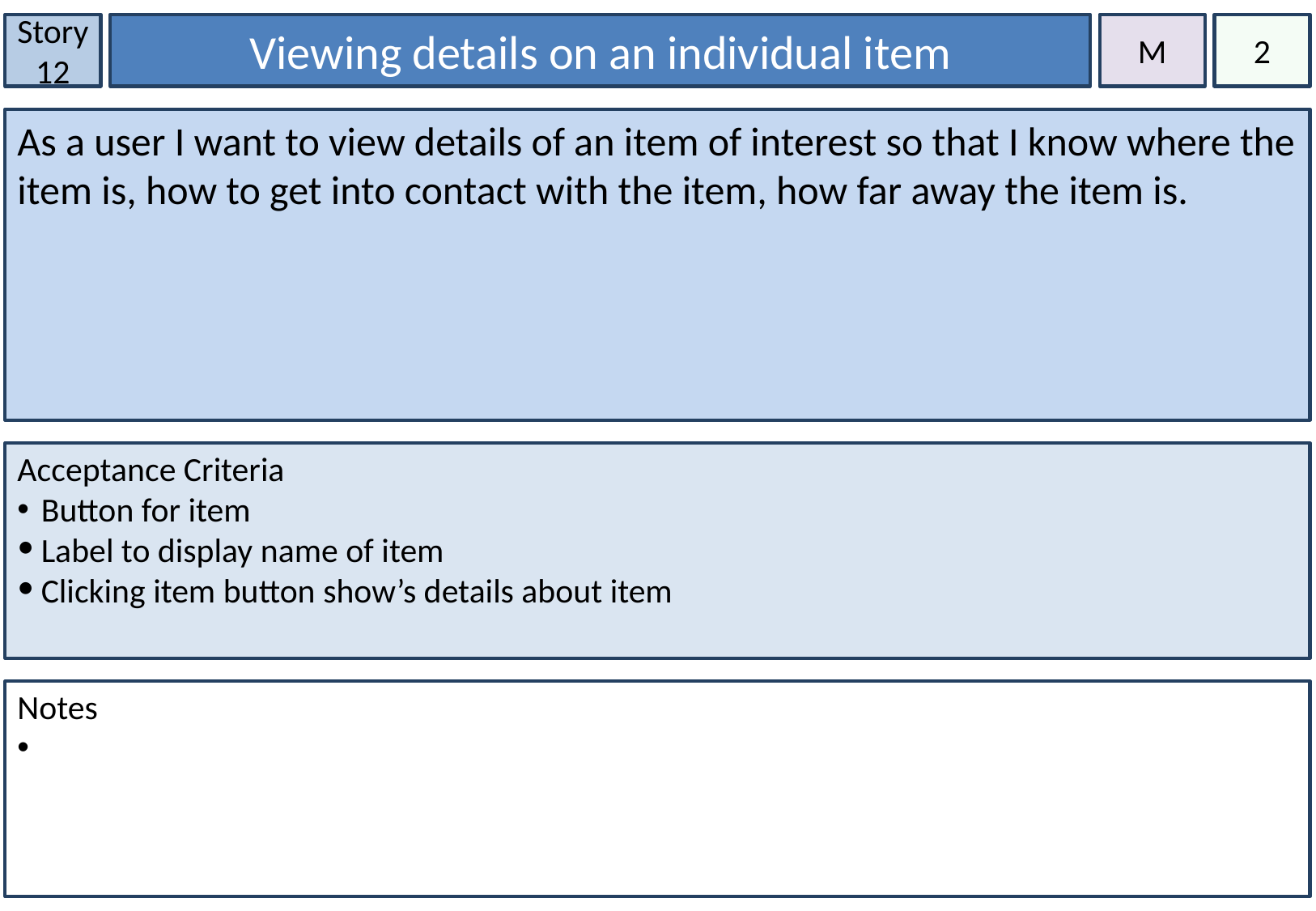

Story 12
Viewing details on an individual item
M
2
As a user I want to view details of an item of interest so that I know where the item is, how to get into contact with the item, how far away the item is.
Acceptance Criteria
Button for item
Label to display name of item
Clicking item button show’s details about item
Notes